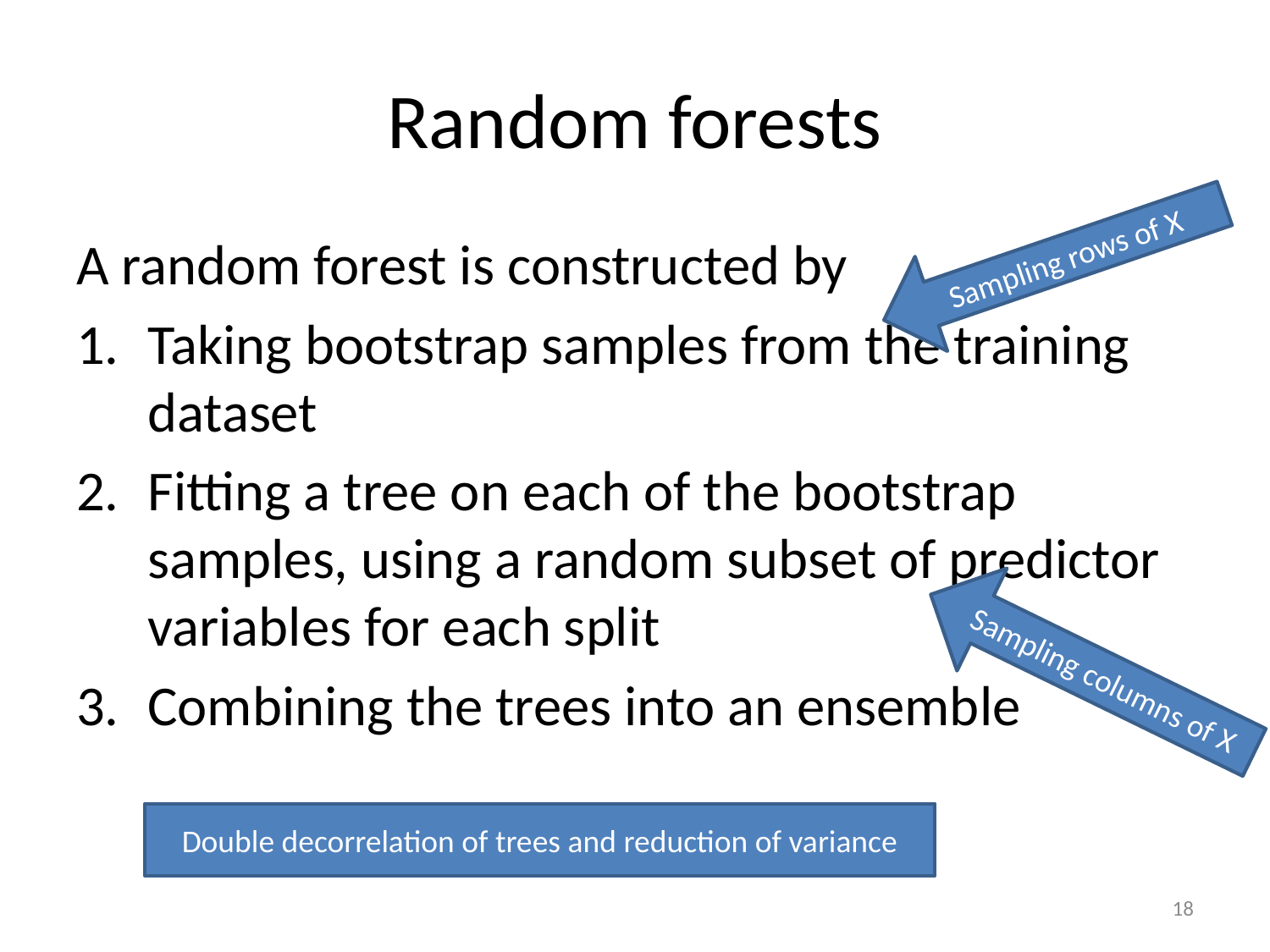

# Random forests
Sampling rows of X
A random forest is constructed by
Taking bootstrap samples from the training dataset
Fitting a tree on each of the bootstrap samples, using a random subset of predictor variables for each split
Combining the trees into an ensemble
Sampling columns of X
Double decorrelation of trees and reduction of variance
18